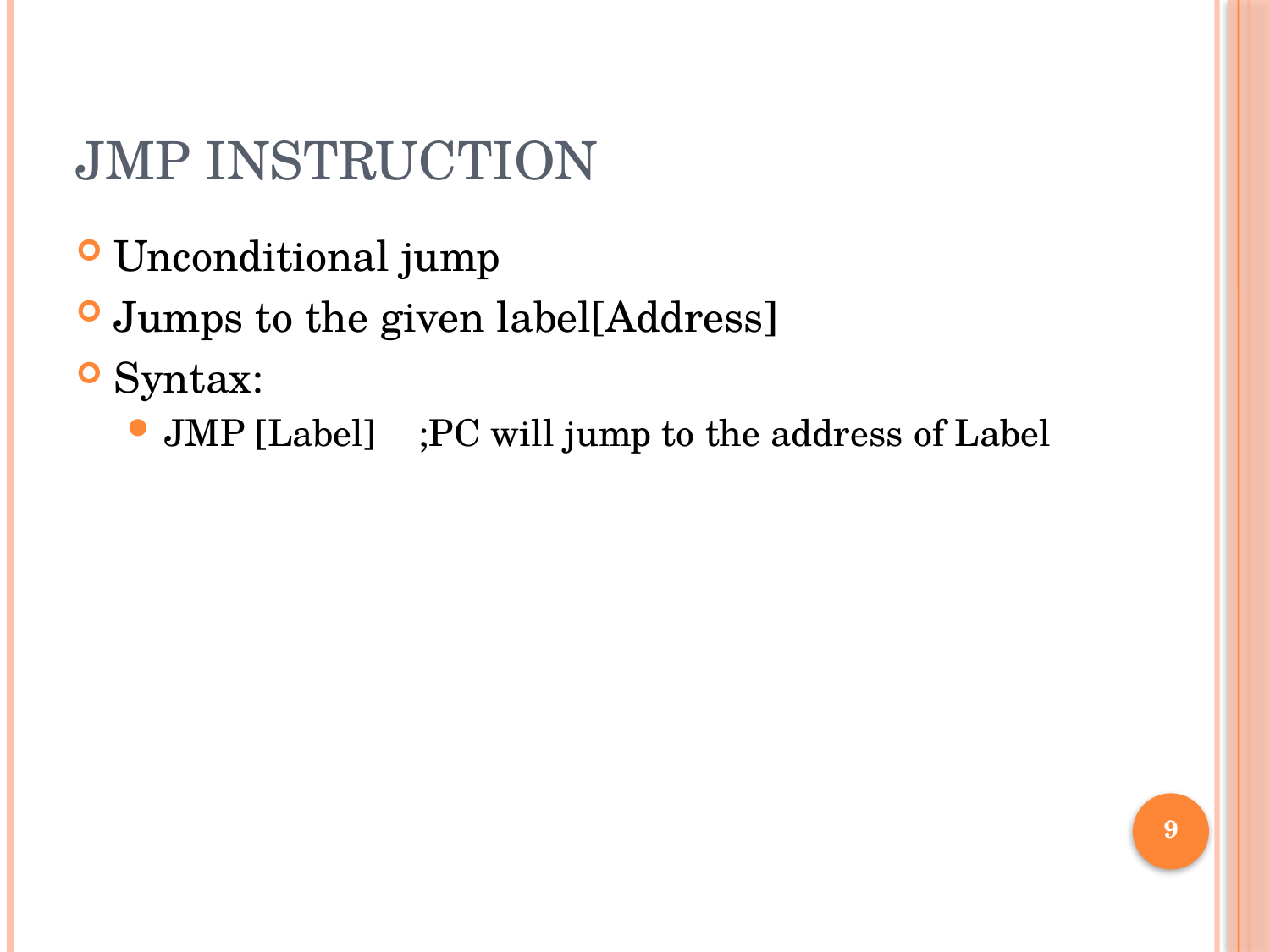

# JMP Instruction
Unconditional jump
Jumps to the given label[Address]
Syntax:
JMP [Label] 	;PC will jump to the address of Label
9